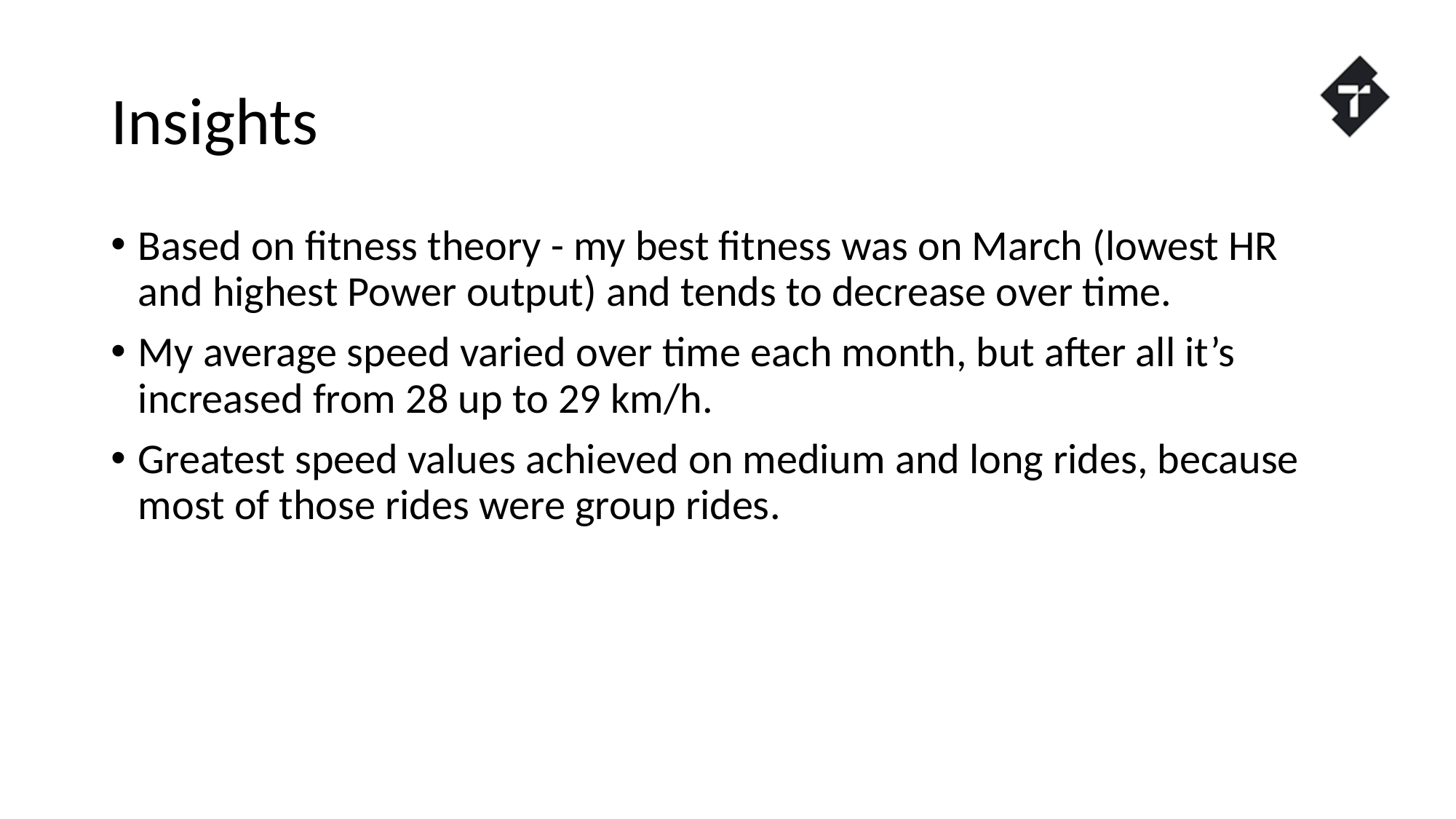

# Insights
Based on fitness theory - my best fitness was on March (lowest HR and highest Power output) and tends to decrease over time.
My average speed varied over time each month, but after all it’s increased from 28 up to 29 km/h.
Greatest speed values achieved on medium and long rides, because most of those rides were group rides.